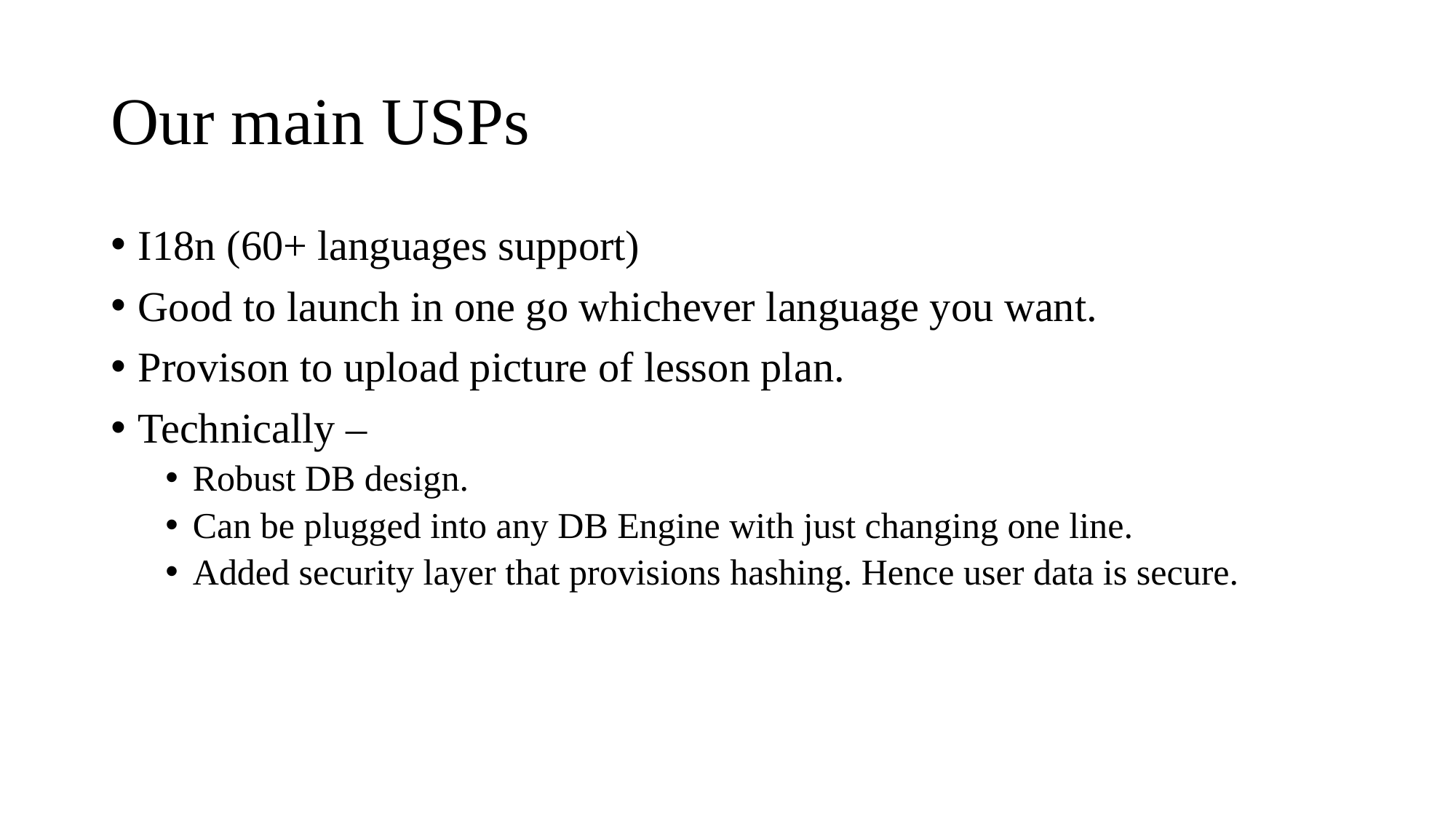

# Our main USPs
I18n (60+ languages support)
Good to launch in one go whichever language you want.
Provison to upload picture of lesson plan.
Technically –
Robust DB design.
Can be plugged into any DB Engine with just changing one line.
Added security layer that provisions hashing. Hence user data is secure.